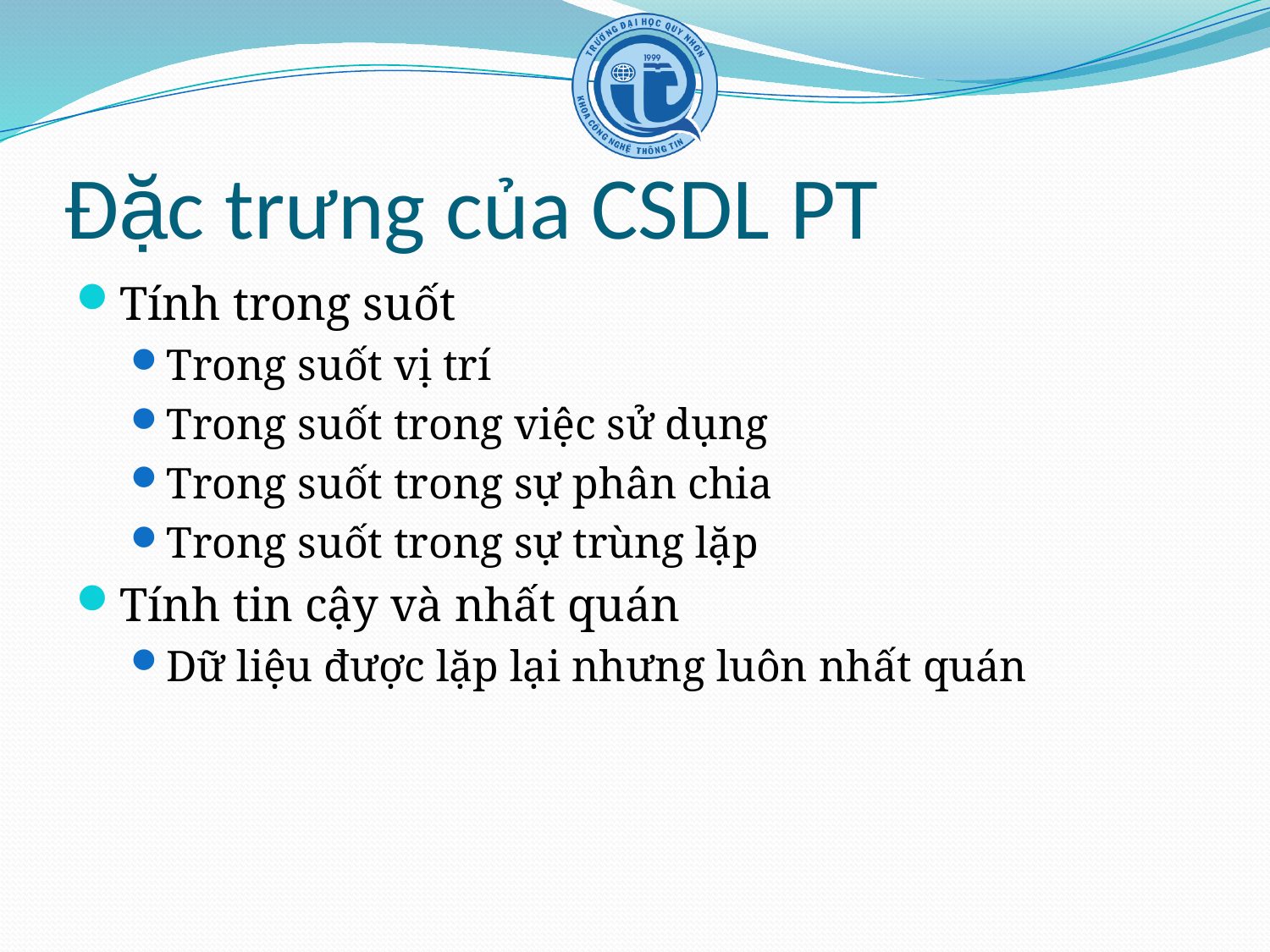

# Đặc trưng của CSDL PT
Tính trong suốt
Trong suốt vị trí
Trong suốt trong việc sử dụng
Trong suốt trong sự phân chia
Trong suốt trong sự trùng lặp
Tính tin cậy và nhất quán
Dữ liệu được lặp lại nhưng luôn nhất quán